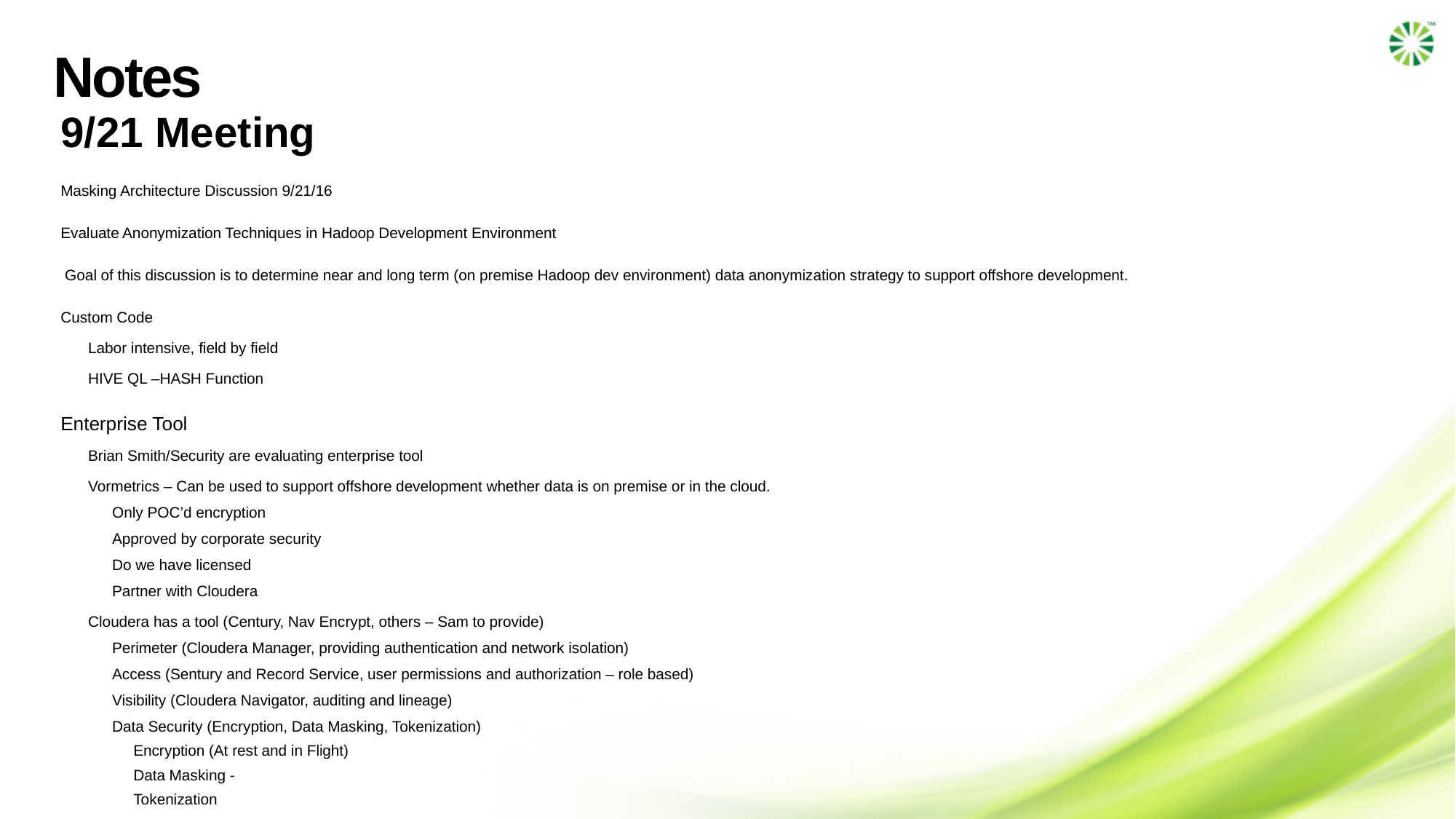

# Notes
9/21 Meeting
Masking Architecture Discussion 9/21/16
Evaluate Anonymization Techniques in Hadoop Development Environment
 Goal of this discussion is to determine near and long term (on premise Hadoop dev environment) data anonymization strategy to support offshore development.
Custom Code
Labor intensive, field by field
HIVE QL –HASH Function
Enterprise Tool
Brian Smith/Security are evaluating enterprise tool
Vormetrics – Can be used to support offshore development whether data is on premise or in the cloud.
Only POC’d encryption
Approved by corporate security
Do we have licensed
Partner with Cloudera
Cloudera has a tool (Century, Nav Encrypt, others – Sam to provide)
Perimeter (Cloudera Manager, providing authentication and network isolation)
Access (Sentury and Record Service, user permissions and authorization – role based)
Visibility (Cloudera Navigator, auditing and lineage)
Data Security (Encryption, Data Masking, Tokenization)
Encryption (At rest and in Flight)
Data Masking -
Tokenization
HDFS Encryption at rest
Data Guise (Cloudera certified)
Partner with Cloudera
 CASK
Two anonymization needs:
Masking source data for offshore developers to write ingestion code
Masking data that has already been ingested into the Lake for use in further development (Spark, new Impala tables, creating harmonized data sets). Unmasking for production
Refactoring Ingestion
Issues with approaches:
Masking Unique Keys causes issues if the same strategy is not used across sources needed for development.
Current approach issues:
 Current approach means that only onshore resources would be the ones able to interface with source systems and perform harmonization.
This means that only post ingestion data can be further developed by offshore.
Dependency on onshore resource for ingestion code.
HASH functions could be reversed engineered
Concern around encryption being CPU intensive – Bob Marshall saying that is not, avg 5% hit.
 For data being ingested, data can be encrypted and decrypted, transparent at rest functionality –
Dynamic is masked on output – only masked when a user retrieves value
Static masking is where values are physically overwritten.
Action Items:
Need to ensure that the Data Security tools will be installed on on-premise hadoop environment.